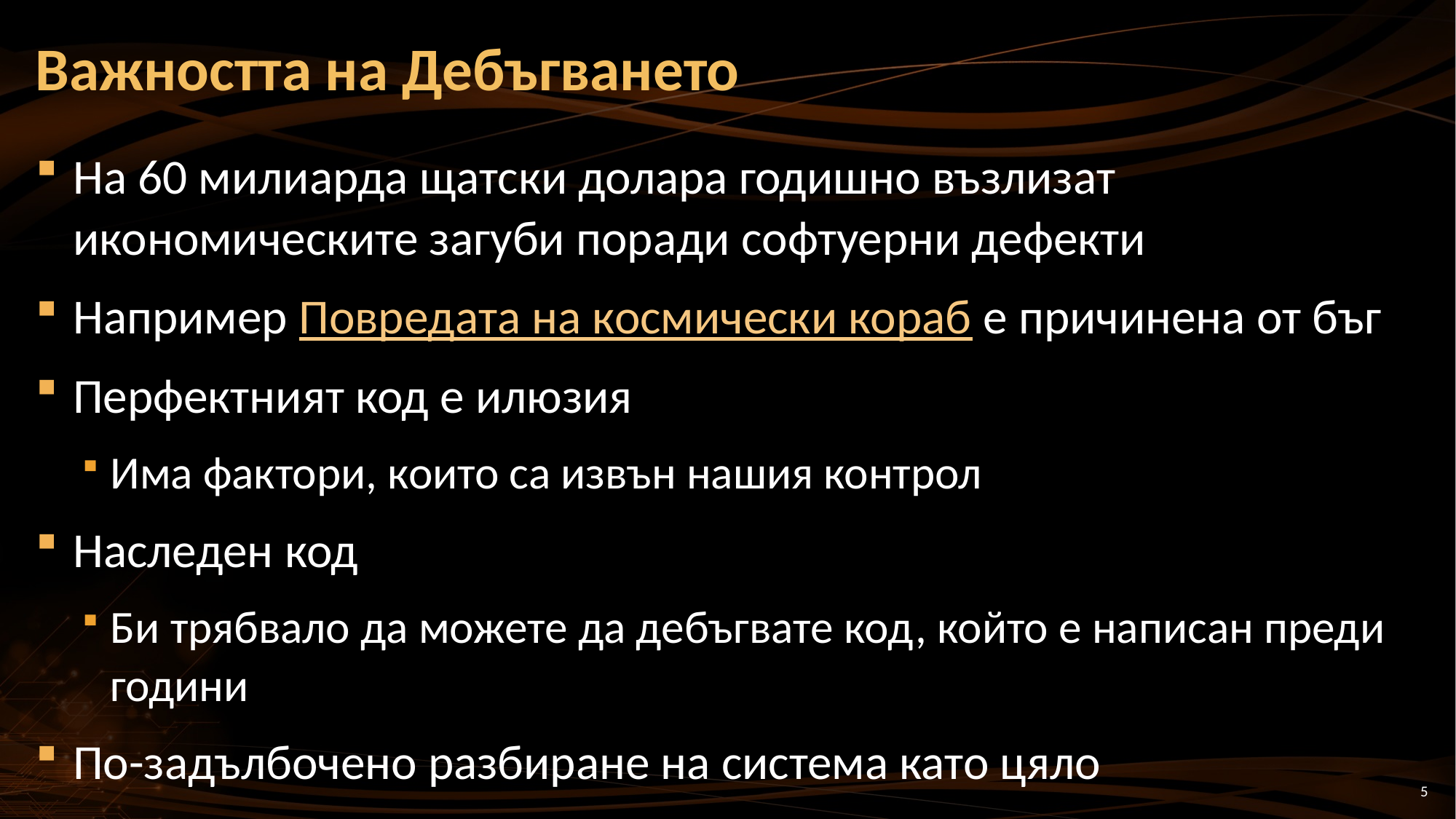

# Важността на Дебъгването
На 60 милиарда щатски долара годишно възлизат икономическите загуби поради софтуерни дефекти
Например Повредата на космически кораб е причинена от бъг
Перфектният код е илюзия
Има фактори, които са извън нашия контрол
Наследен код
Би трябвало да можете да дебъгвате код, който е написан преди години
По-задълбочено разбиране на система като цяло
5